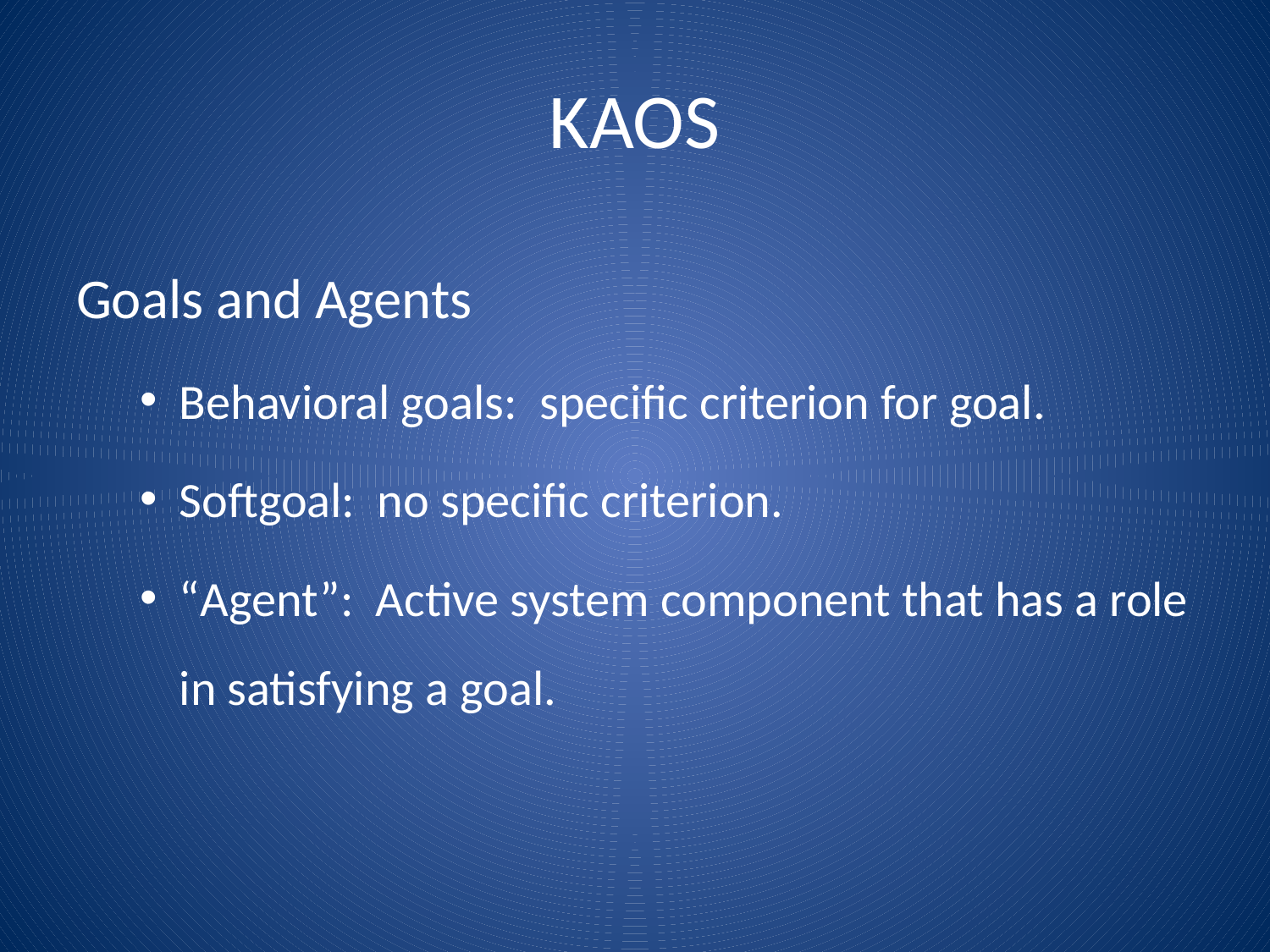

# KAOS
Goals and Agents
Behavioral goals:  specific criterion for goal.
Softgoal:  no specific criterion.
“Agent”:  Active system component that has a role in satisfying a goal.